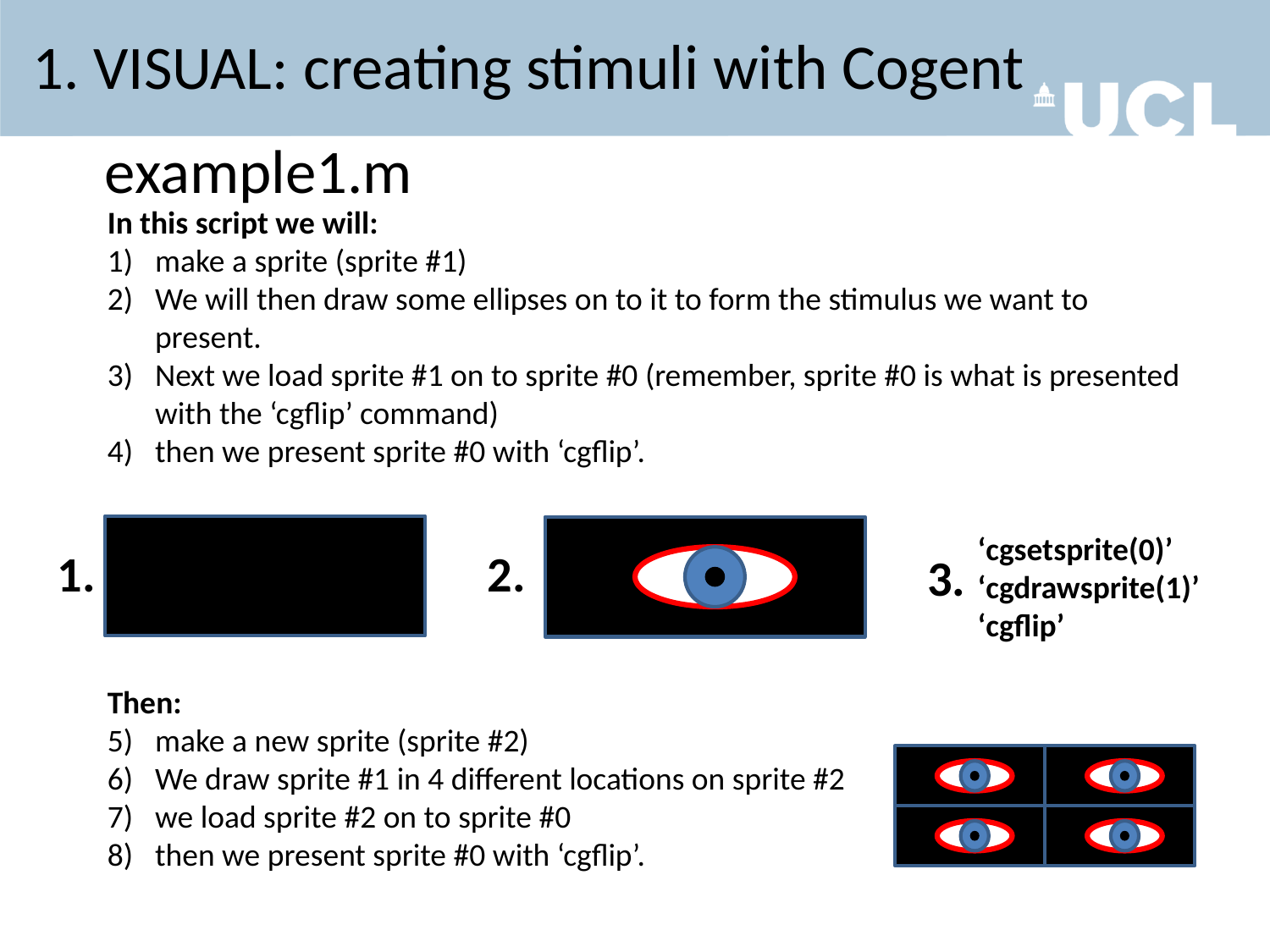

1. VISUAL: creating stimuli with Cogent
# example1.m
In this script we will:
make a sprite (sprite #1)
We will then draw some ellipses on to it to form the stimulus we want to present.
Next we load sprite #1 on to sprite #0 (remember, sprite #0 is what is presented with the ‘cgflip’ command)
then we present sprite #0 with ‘cgflip’.

‘cgsetsprite(0)’
‘cgdrawsprite(1)’
‘cgflip’
1.
2.
3.
Then:
make a new sprite (sprite #2)
We draw sprite #1 in 4 different locations on sprite #2
we load sprite #2 on to sprite #0
then we present sprite #0 with ‘cgflip’.